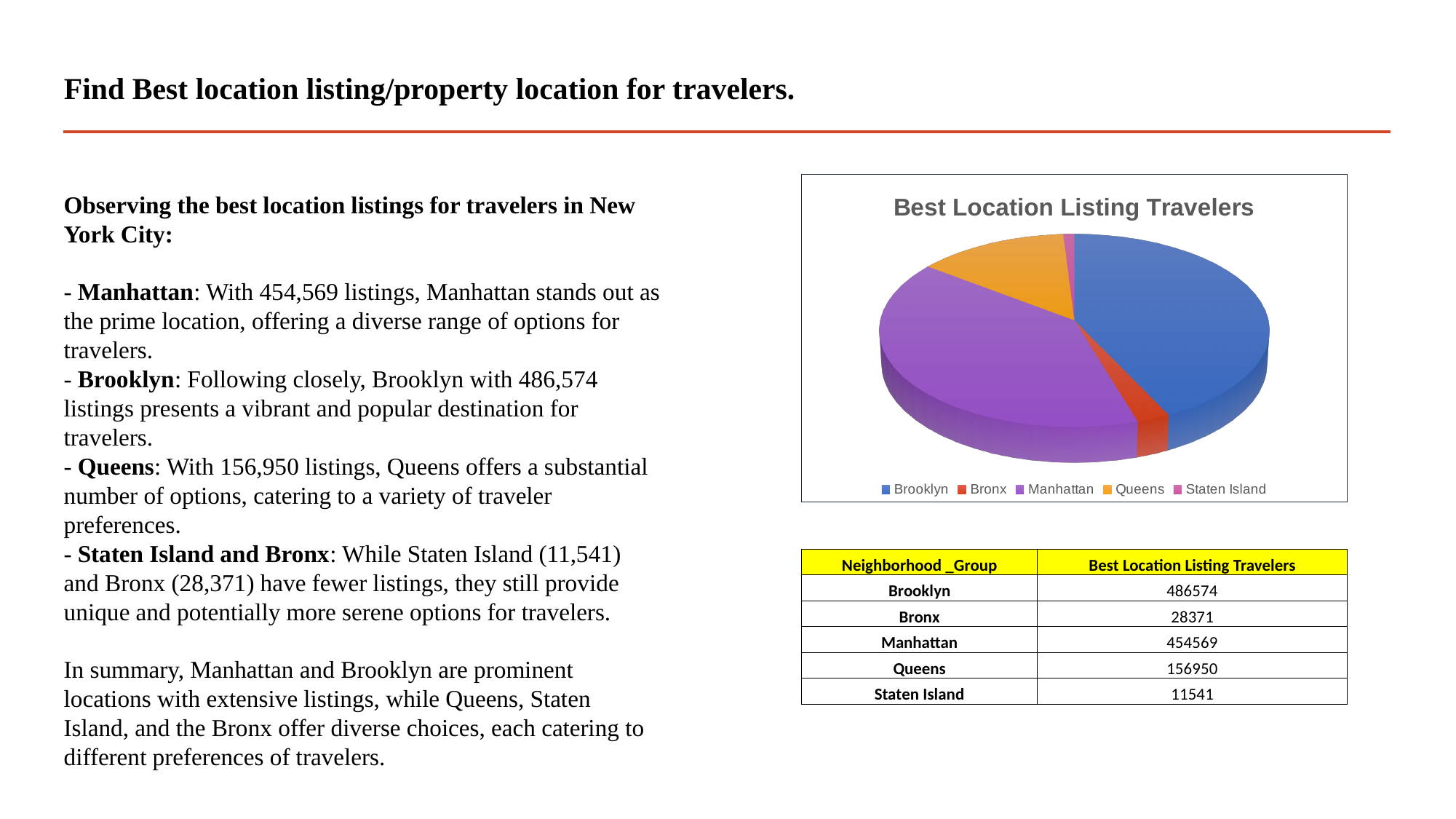

# Find Best location listing/property location for travelers.

[unsupported chart]

Observing the best location listings for travelers in New York City:

- Manhattan: With 454,569 listings, Manhattan stands out as the prime location, offering a diverse range of options for travelers.
- Brooklyn: Following closely, Brooklyn with 486,574 listings presents a vibrant and popular destination for travelers.
- Queens: With 156,950 listings, Queens offers a substantial number of options, catering to a variety of traveler preferences.
- Staten Island and Bronx: While Staten Island (11,541) and Bronx (28,371) have fewer listings, they still provide unique and potentially more serene options for travelers.

In summary, Manhattan and Brooklyn are prominent locations with extensive listings, while Queens, Staten Island, and the Bronx offer diverse choices, each catering to different preferences of travelers.
| Neighborhood \_Group | Best Location Listing Travelers |
| --- | --- |
| Brooklyn | 486574 |
| Bronx | 28371 |
| Manhattan | 454569 |
| Queens | 156950 |
| Staten Island | 11541 |